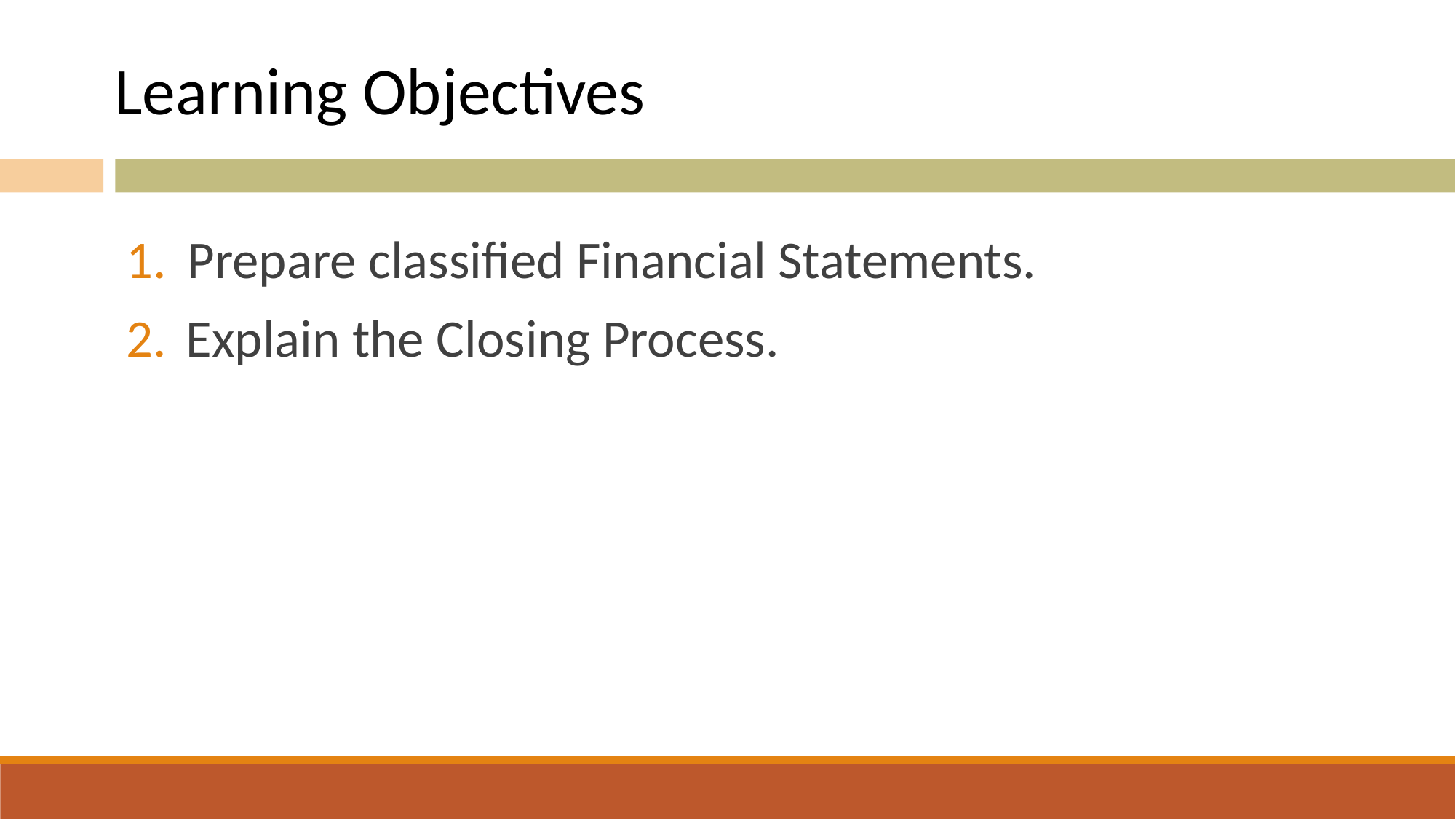

Learning Objectives

Prepare classified Financial Statements.
 Explain the Closing Process.